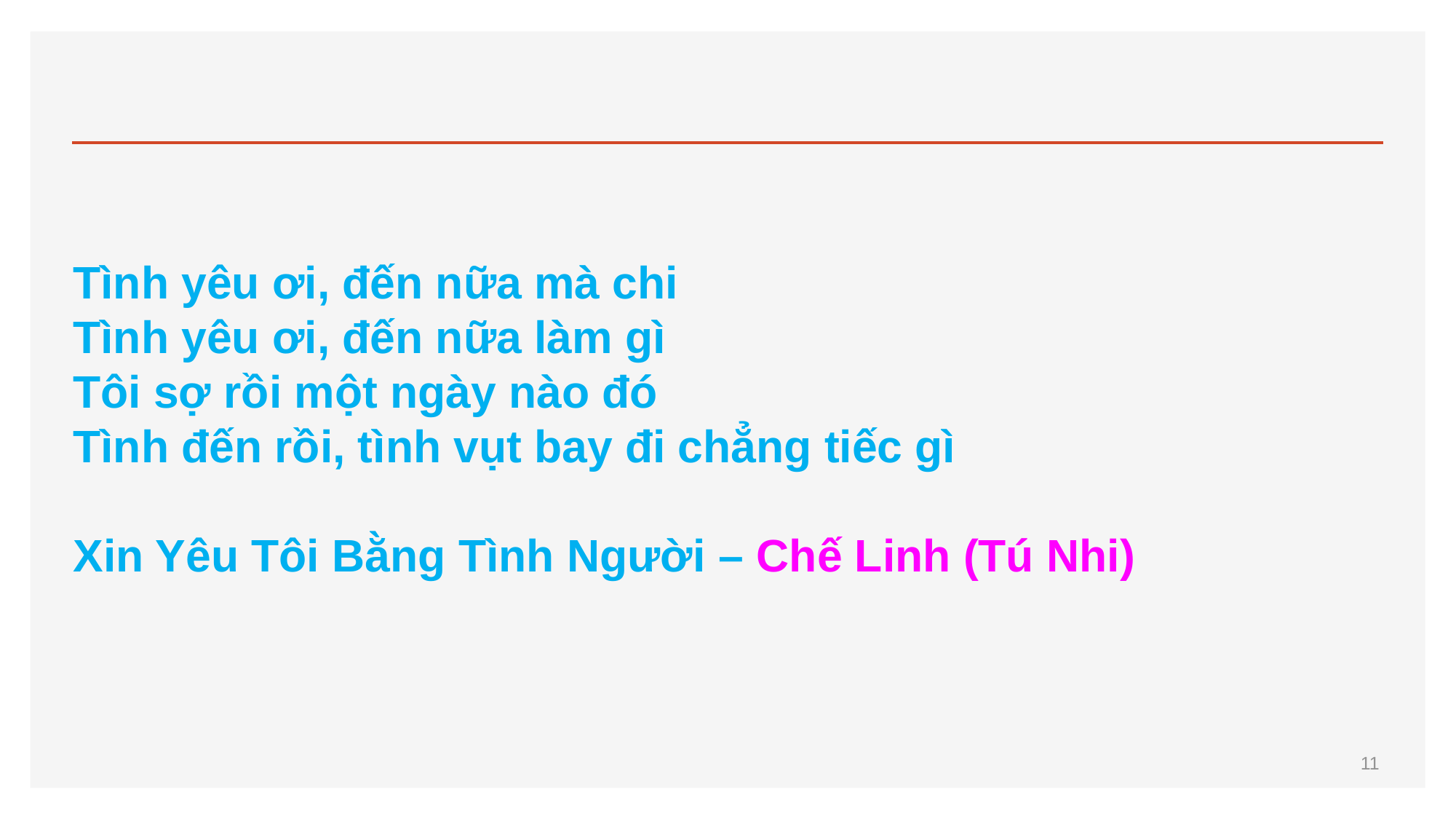

# Tình yêu ơi, đến nữa mà chi Tình yêu ơi, đến nữa làm gì Tôi sợ rồi một ngày nào đó Tình đến rồi, tình vụt bay đi chẳng tiếc gì Xin Yêu Tôi Bằng Tình Người – Chế Linh (Tú Nhi)
11